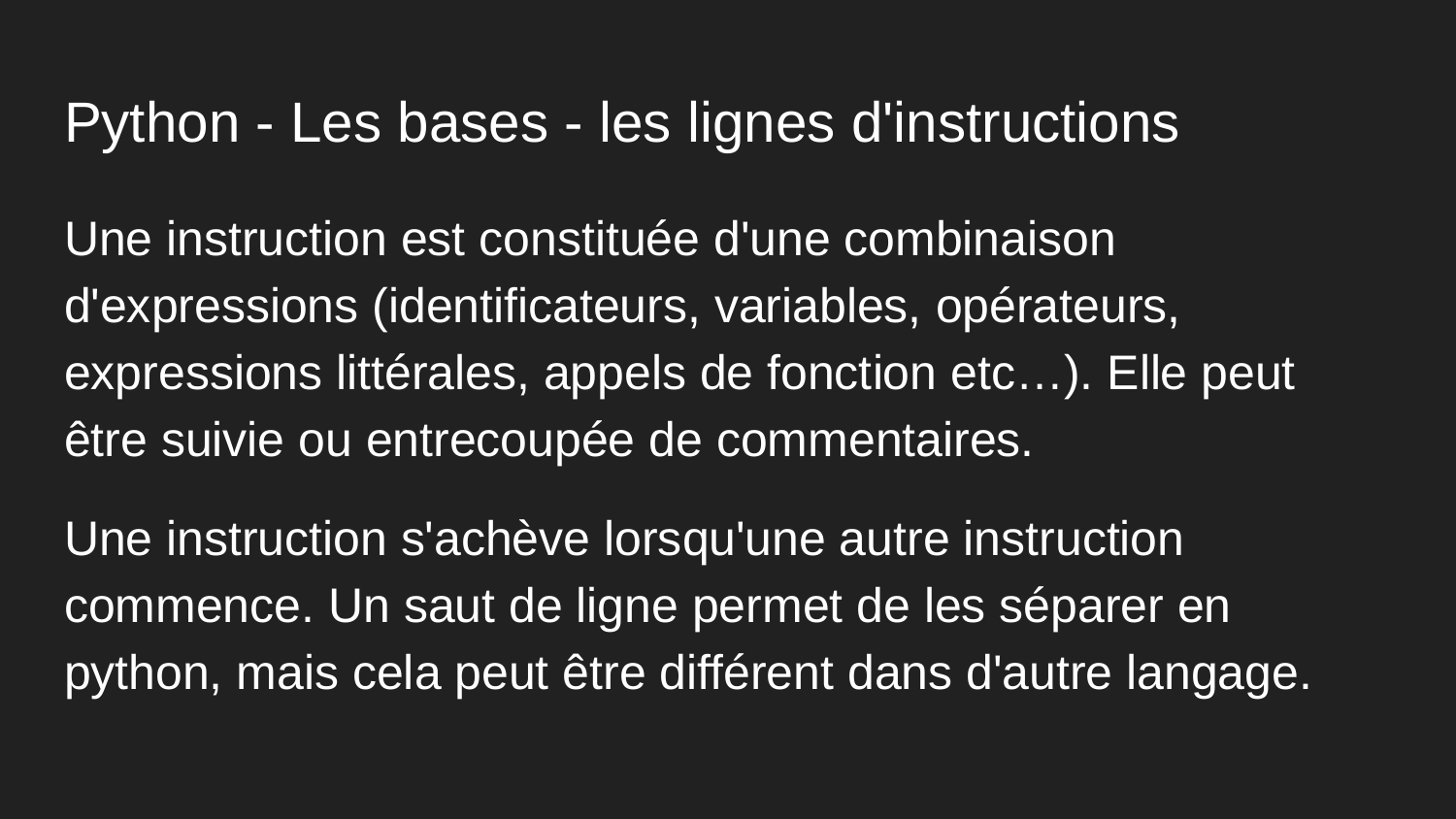

# Python - Les bases - les lignes d'instructions
Une instruction est constituée d'une combinaison d'expressions (identificateurs, variables, opérateurs, expressions littérales, appels de fonction etc…). Elle peut être suivie ou entrecoupée de commentaires.
Une instruction s'achève lorsqu'une autre instruction commence. Un saut de ligne permet de les séparer en python, mais cela peut être différent dans d'autre langage.